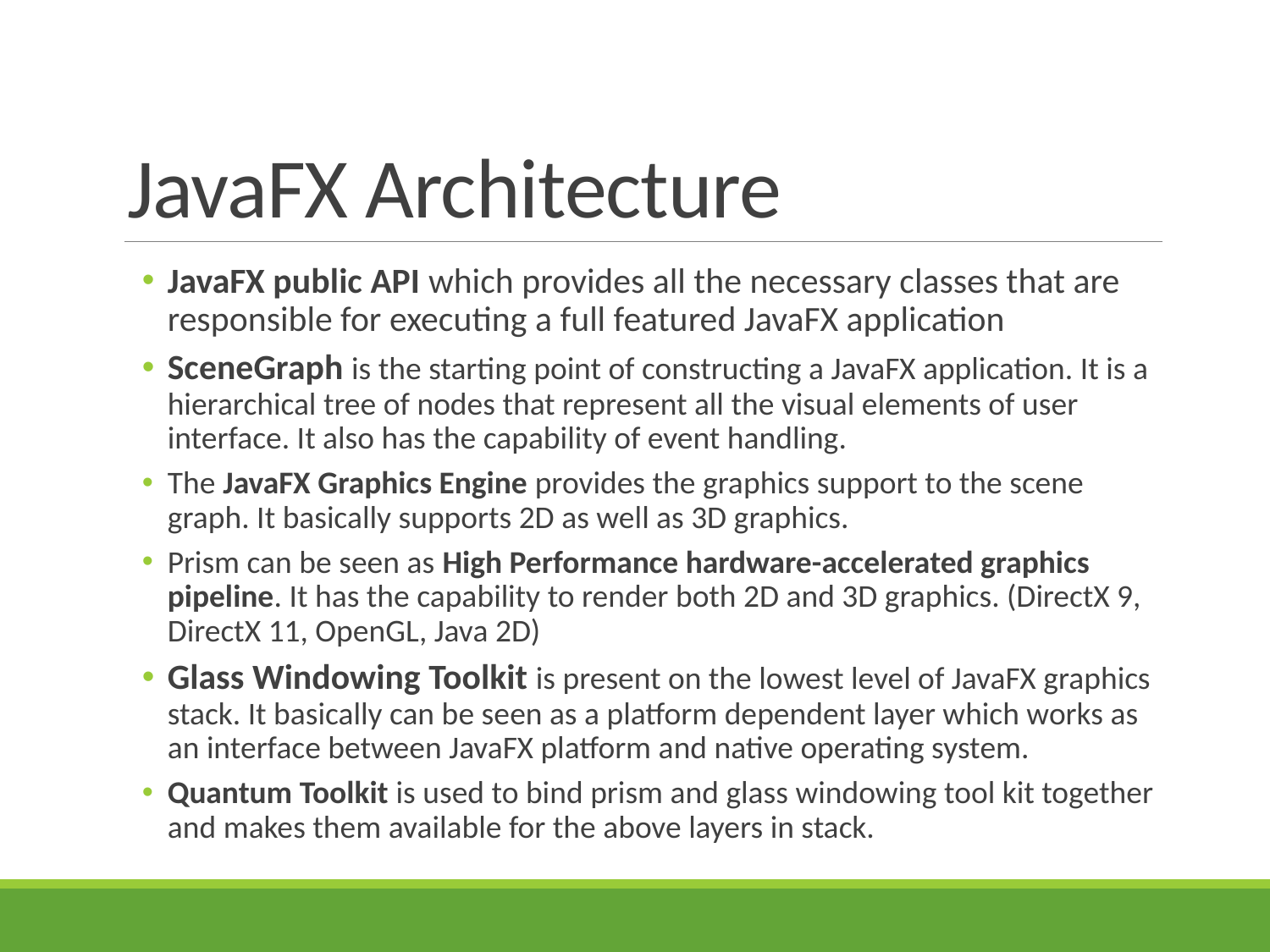

# JavaFX Architecture
JavaFX public API which provides all the necessary classes that are responsible for executing a full featured JavaFX application
SceneGraph is the starting point of constructing a JavaFX application. It is a hierarchical tree of nodes that represent all the visual elements of user interface. It also has the capability of event handling.
The JavaFX Graphics Engine provides the graphics support to the scene graph. It basically supports 2D as well as 3D graphics.
Prism can be seen as High Performance hardware-accelerated graphics pipeline. It has the capability to render both 2D and 3D graphics. (DirectX 9, DirectX 11, OpenGL, Java 2D)
Glass Windowing Toolkit is present on the lowest level of JavaFX graphics stack. It basically can be seen as a platform dependent layer which works as an interface between JavaFX platform and native operating system.
Quantum Toolkit is used to bind prism and glass windowing tool kit together and makes them available for the above layers in stack.